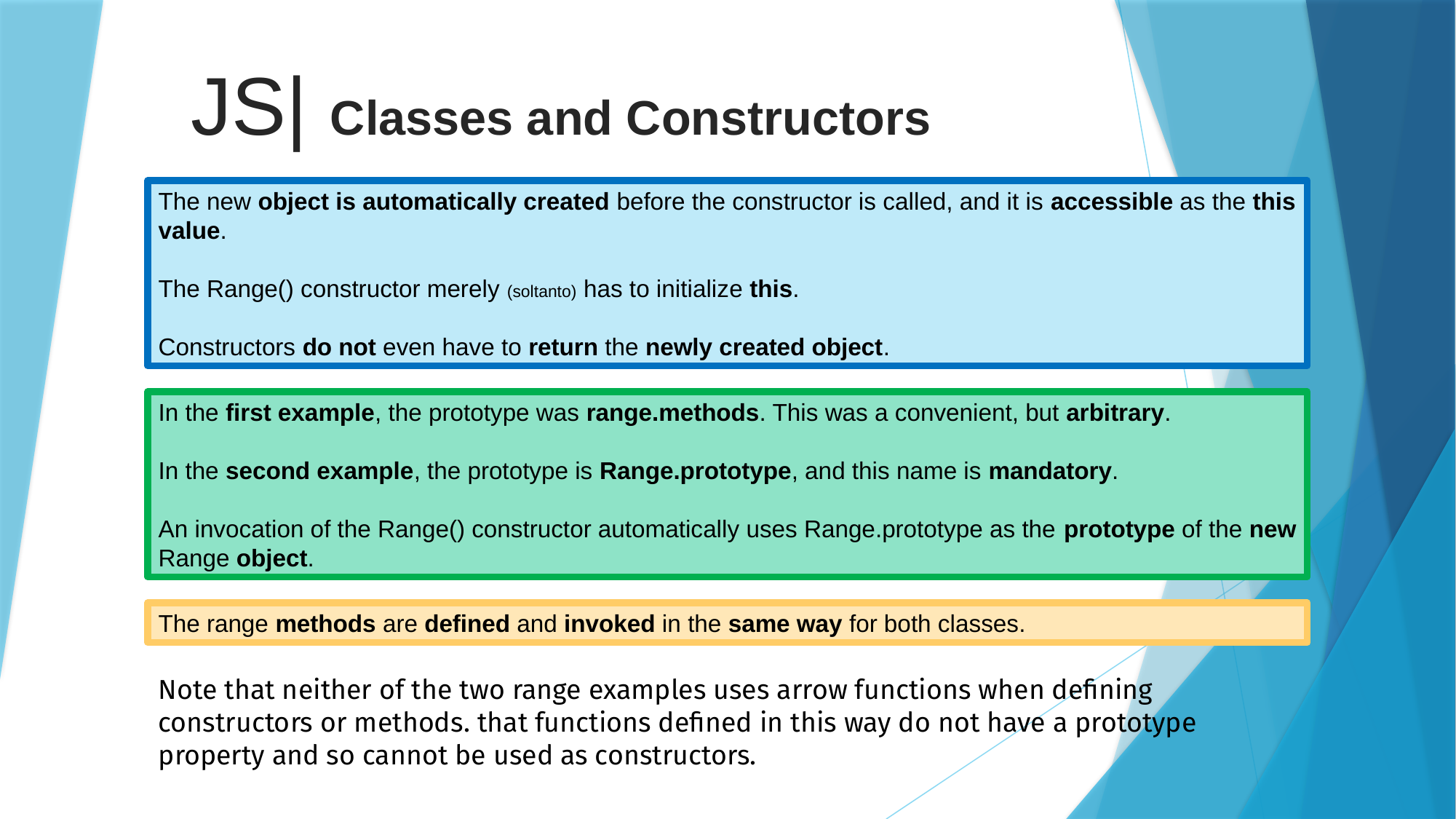

# JS| Classes and Constructors
The new object is automatically created before the constructor is called, and it is accessible as the this value.

The Range() constructor merely (soltanto) has to initialize this.

Constructors do not even have to return the newly created object.
In the first example, the prototype was range.methods. This was a convenient, but arbitrary.

In the second example, the prototype is Range.prototype, and this name is mandatory.

An invocation of the Range() constructor automatically uses Range.prototype as the prototype of the new Range object.
The range methods are defined and invoked in the same way for both classes.
Note that neither of the two range examples uses arrow functions when defining constructors or methods. that functions defined in this way do not have a prototype property and so cannot be used as constructors.